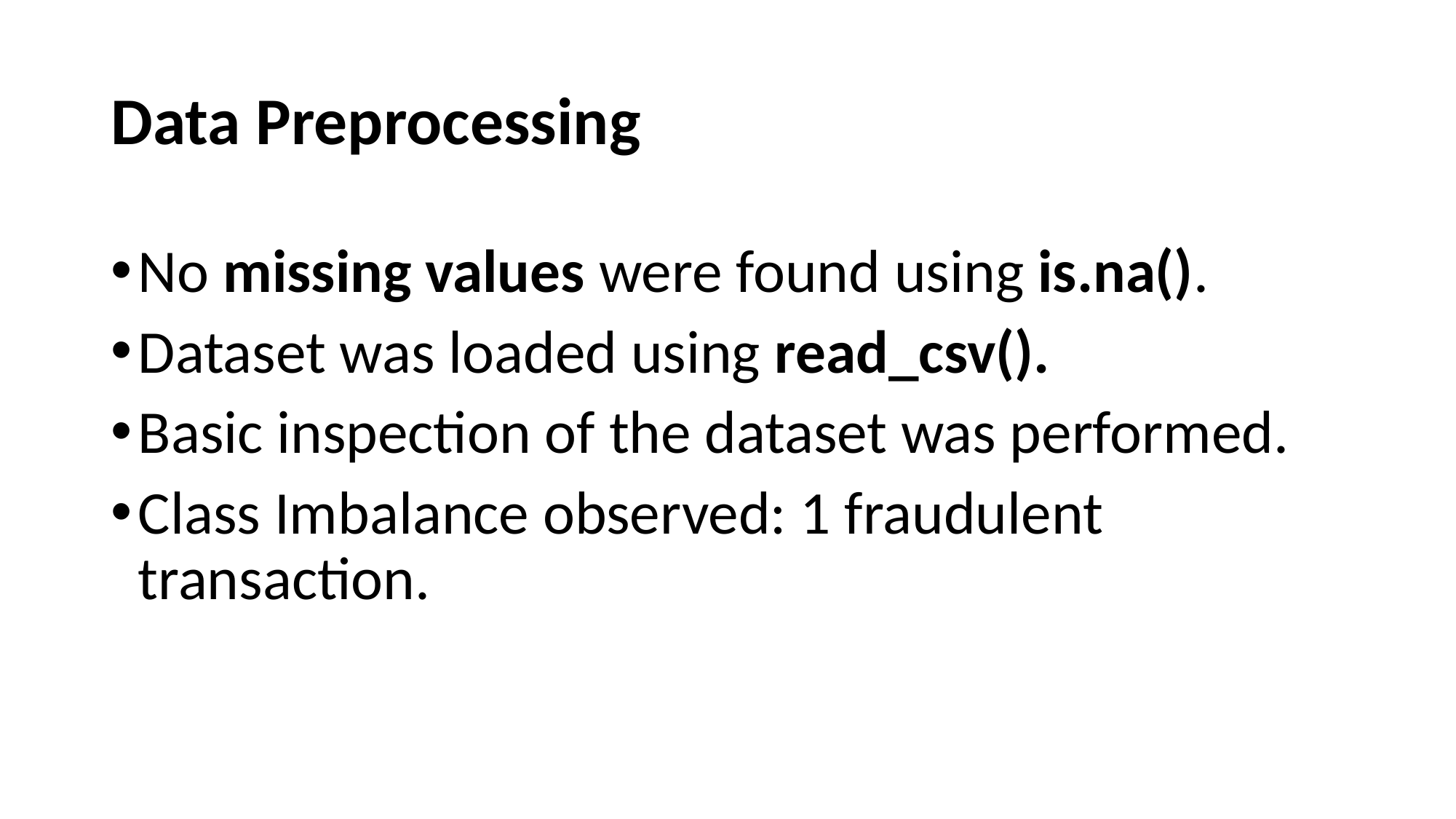

# Data Preprocessing
No missing values were found using is.na().
Dataset was loaded using read_csv().
Basic inspection of the dataset was performed.
Class Imbalance observed: 1 fraudulent transaction.